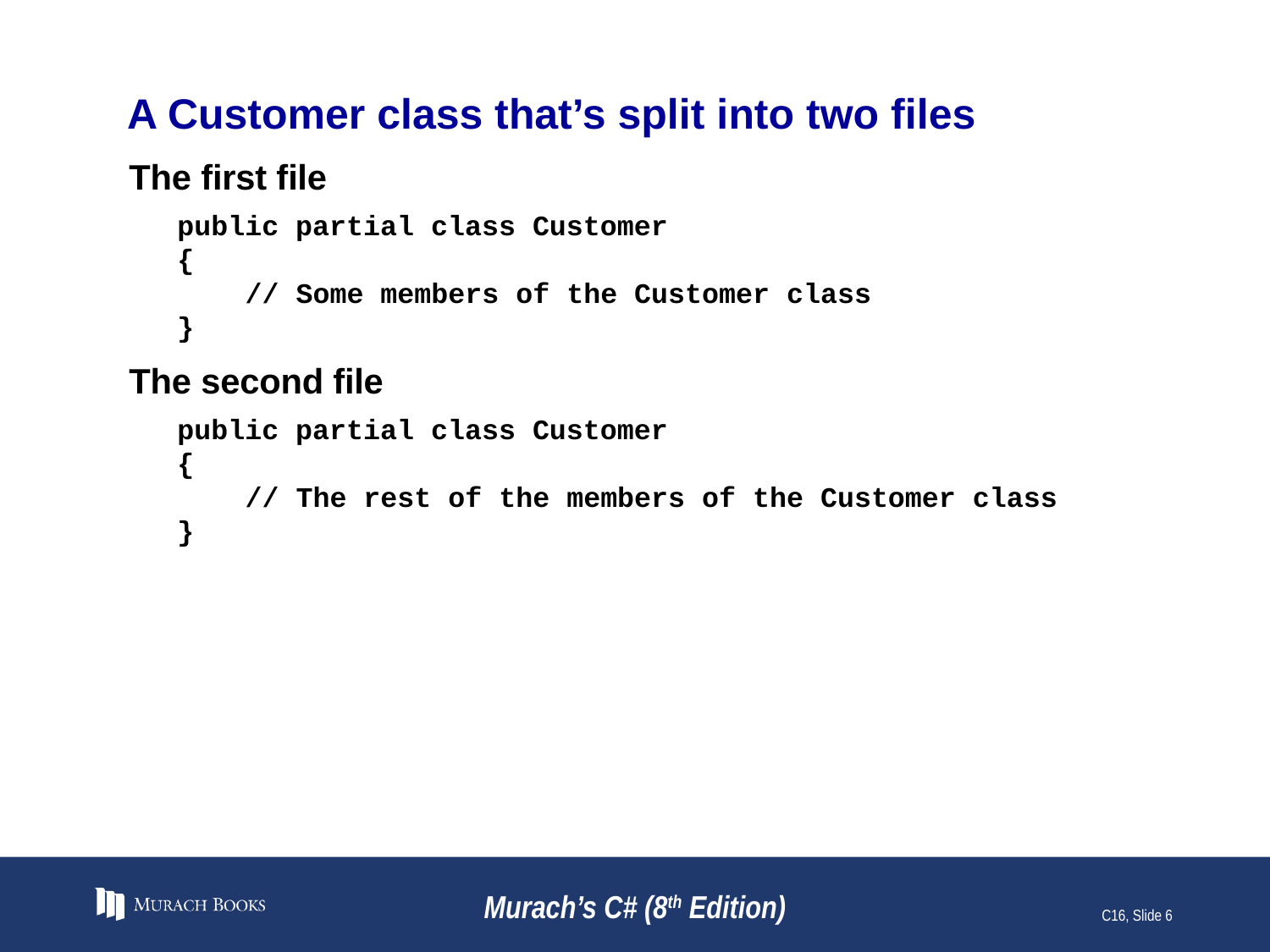

# A Customer class that’s split into two files
The first file
public partial class Customer
{
    // Some members of the Customer class
}
The second file
public partial class Customer
{
    // The rest of the members of the Customer class
}

Murach’s C# (8th Edition)

C16, Slide 6